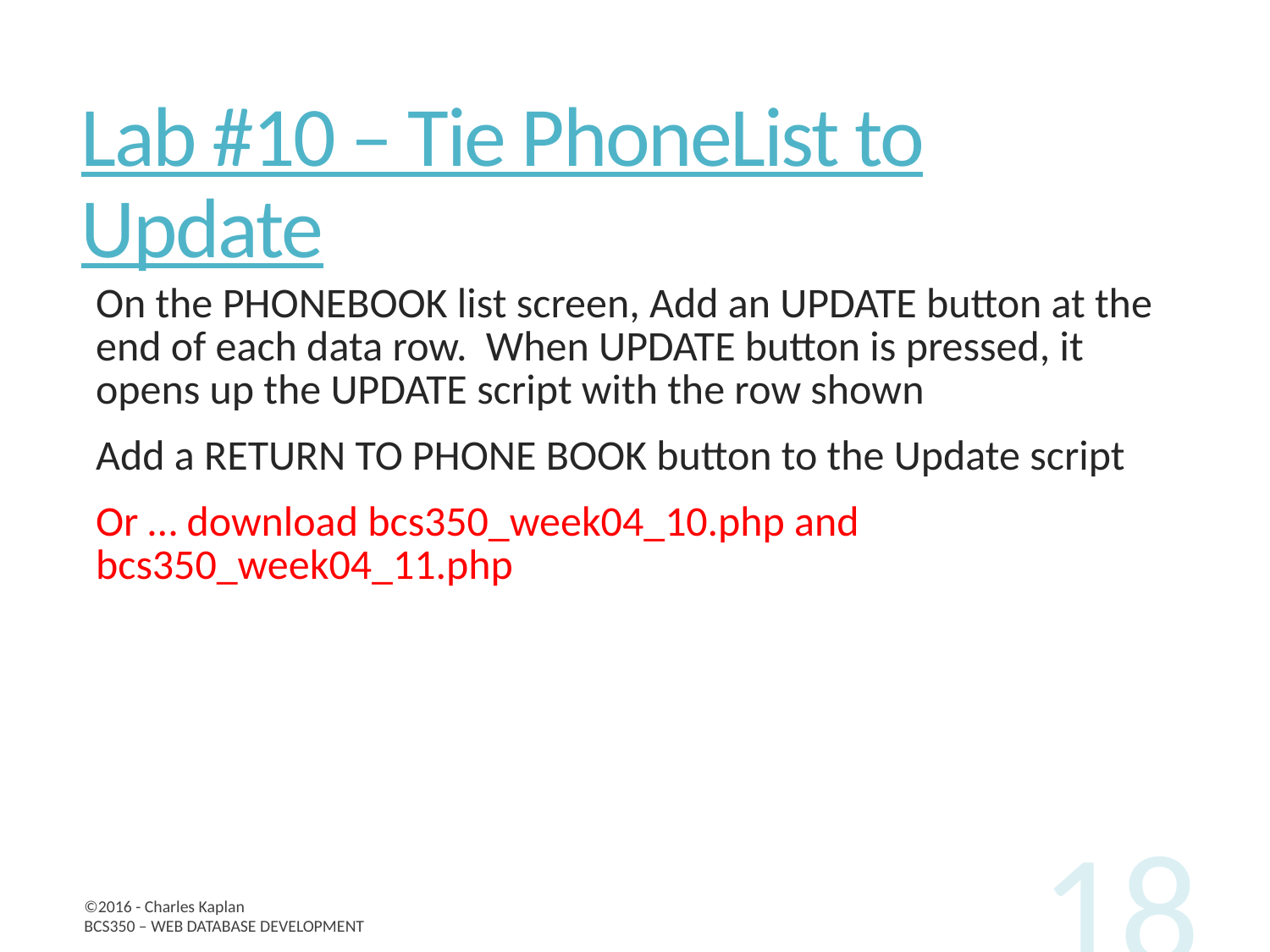

# Lab #10 – Tie PhoneList to Update
On the PHONEBOOK list screen, Add an UPDATE button at the end of each data row.  When UPDATE button is pressed, it opens up the UPDATE script with the row shown
Add a RETURN TO PHONE BOOK button to the Update script
Or … download bcs350_week04_10.php and bcs350_week04_11.php
18
©2016 - Charles Kaplan
BCS350 – Web Database Development